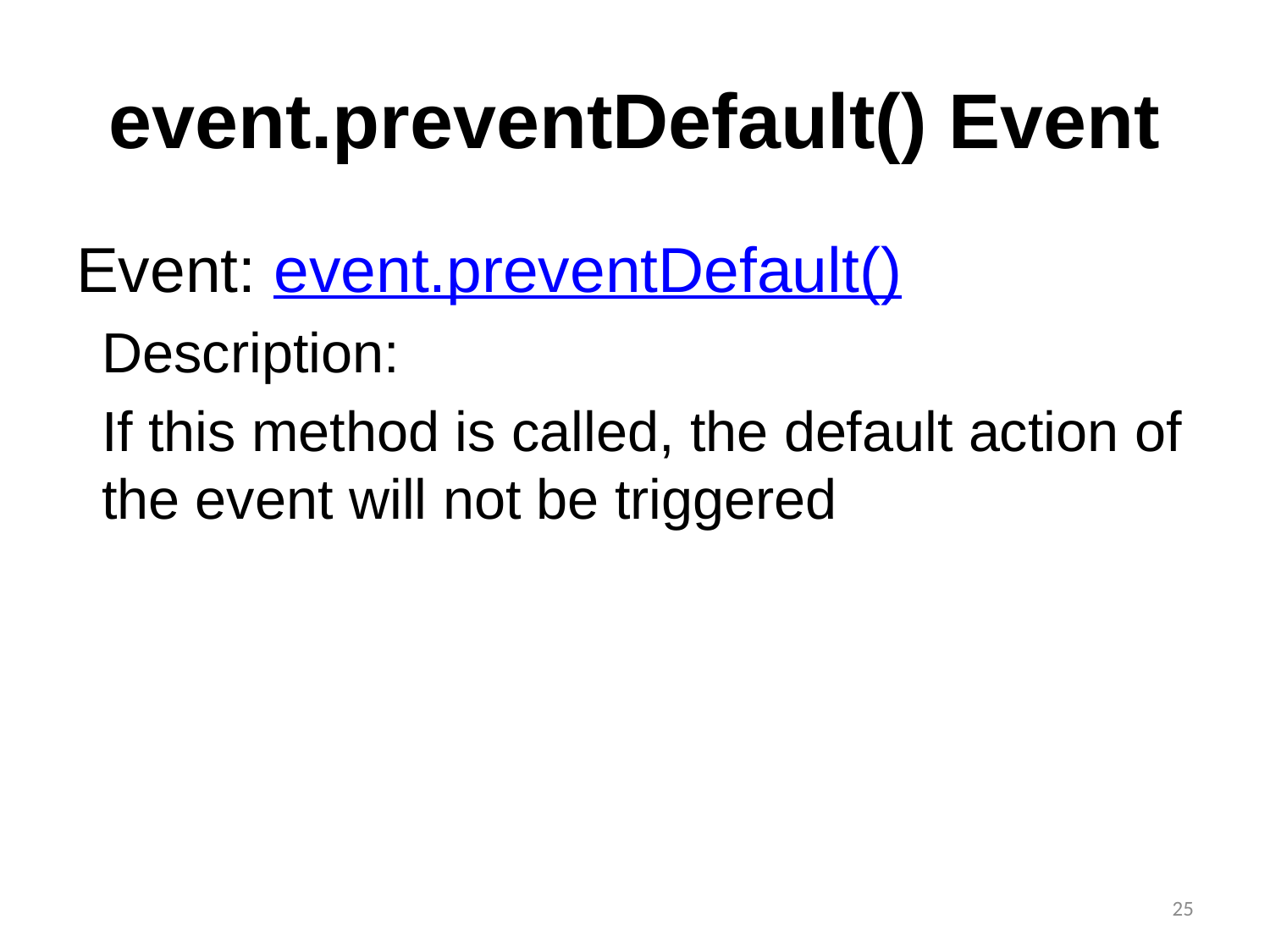

# event.preventDefault() Event
Event: event.preventDefault()
Description:
If this method is called, the default action of the event will not be triggered
25